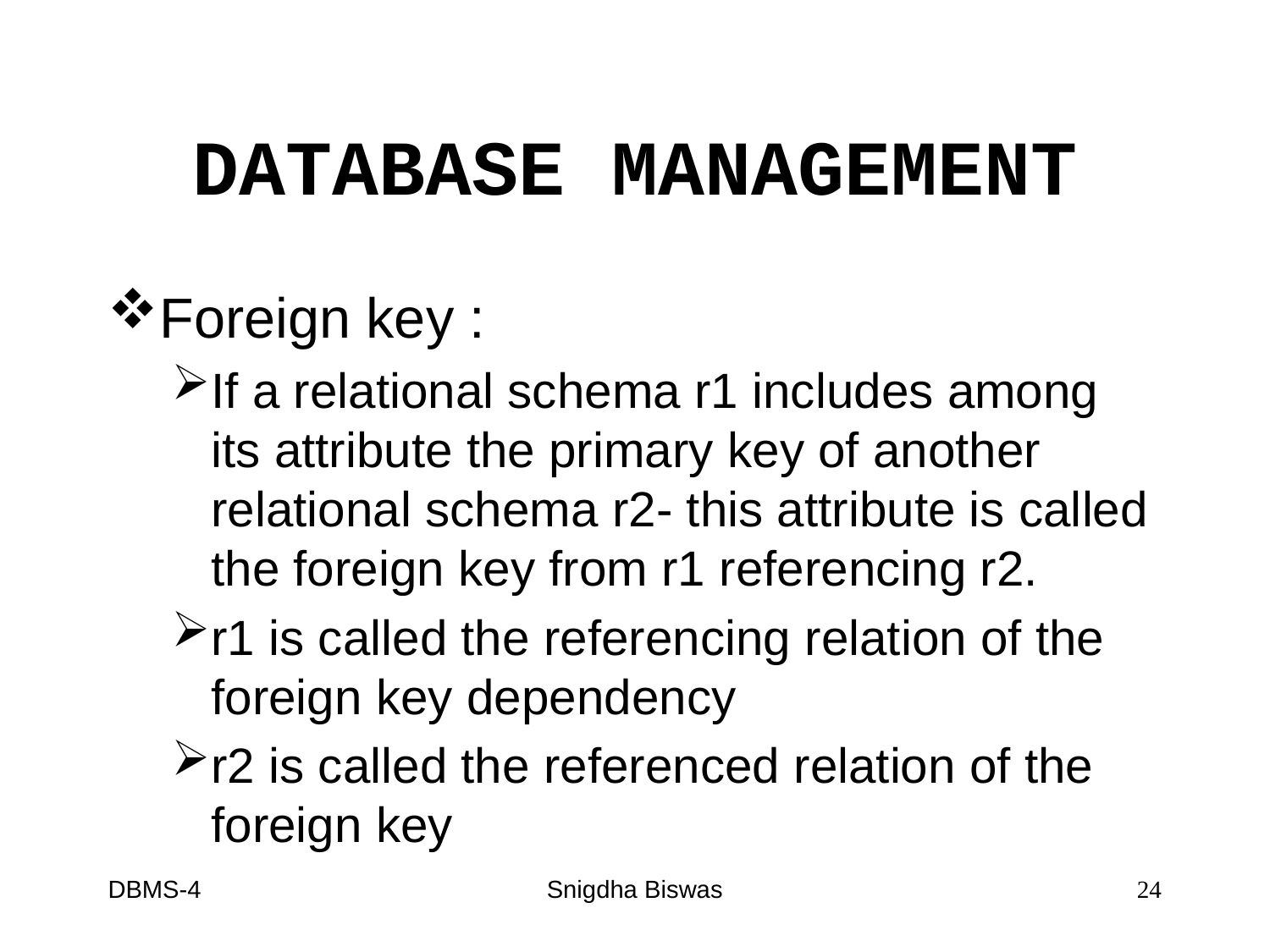

# DATABASE MANAGEMENT
Foreign key :
If a relational schema r1 includes among its attribute the primary key of another relational schema r2- this attribute is called the foreign key from r1 referencing r2.
r1 is called the referencing relation of the foreign key dependency
r2 is called the referenced relation of the foreign key

DBMS-4
Snigdha Biswas
24